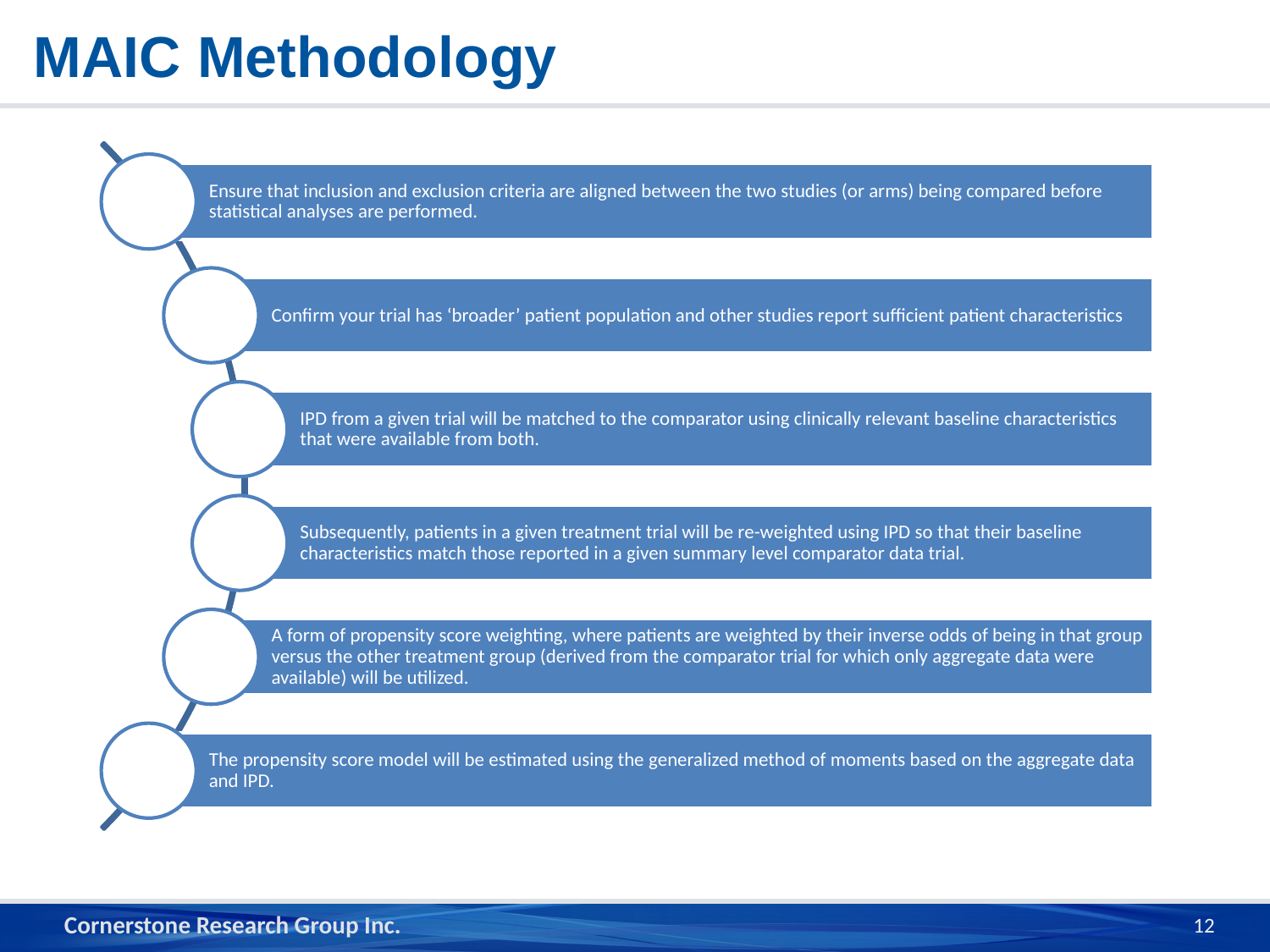

# MAIC Methodology
Ensure that inclusion and exclusion criteria are aligned between the two studies (or arms) being compared before statistical analyses are performed.
Confirm your trial has ‘broader’ patient population and other studies report sufficient patient characteristics
IPD from a given trial will be matched to the comparator using clinically relevant baseline characteristics that were available from both.
Subsequently, patients in a given treatment trial will be re-weighted using IPD so that their baseline characteristics match those reported in a given summary level comparator data trial.
A form of propensity score weighting, where patients are weighted by their inverse odds of being in that group versus the other treatment group (derived from the comparator trial for which only aggregate data were available) will be utilized.
The propensity score model will be estimated using the generalized method of moments based on the aggregate data and IPD.
Cornerstone Research Group Inc.
12